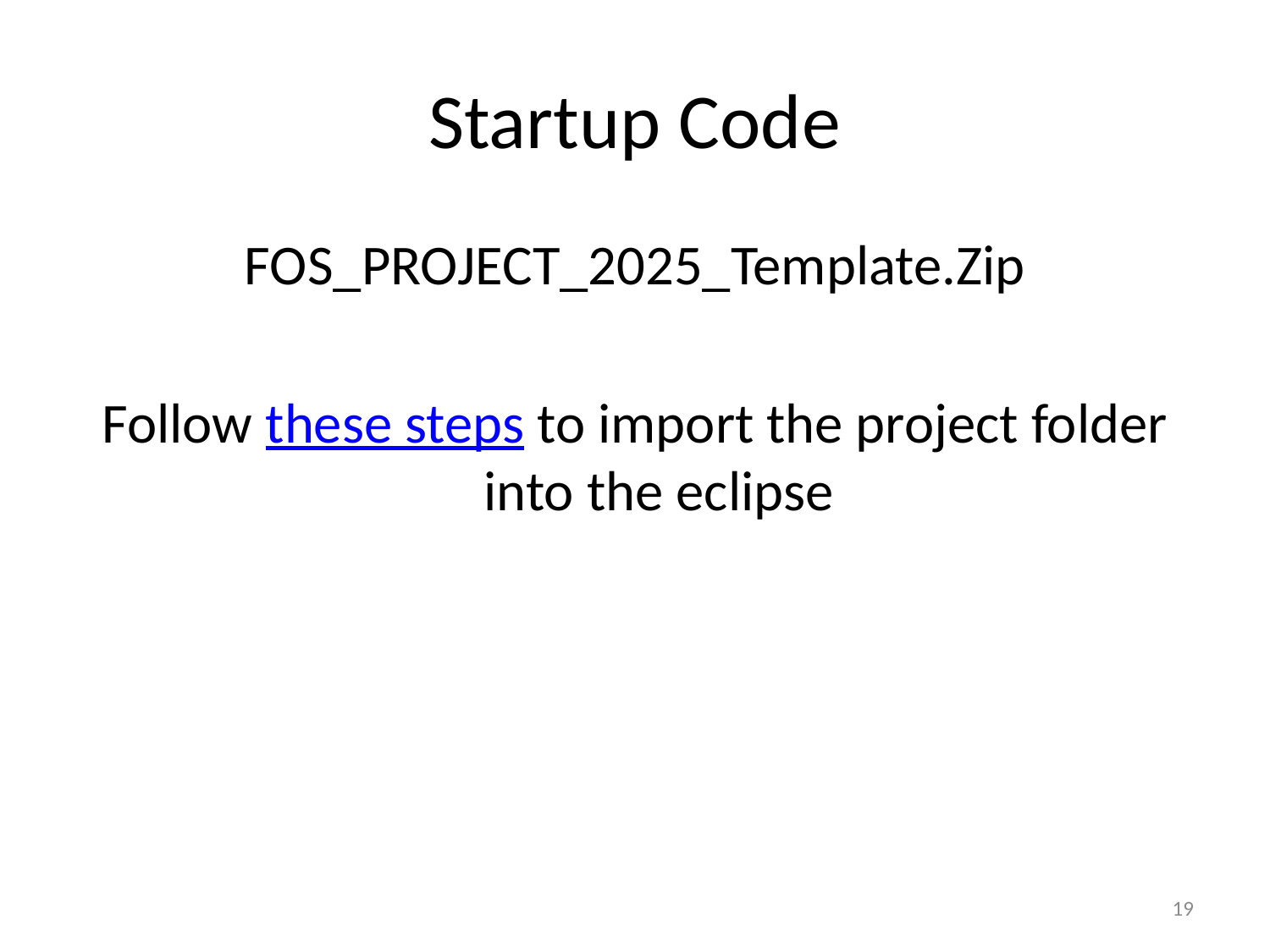

Startup Code
FOS_PROJECT_2025_Template.Zip

Follow these steps to import the project folder into the eclipse
19